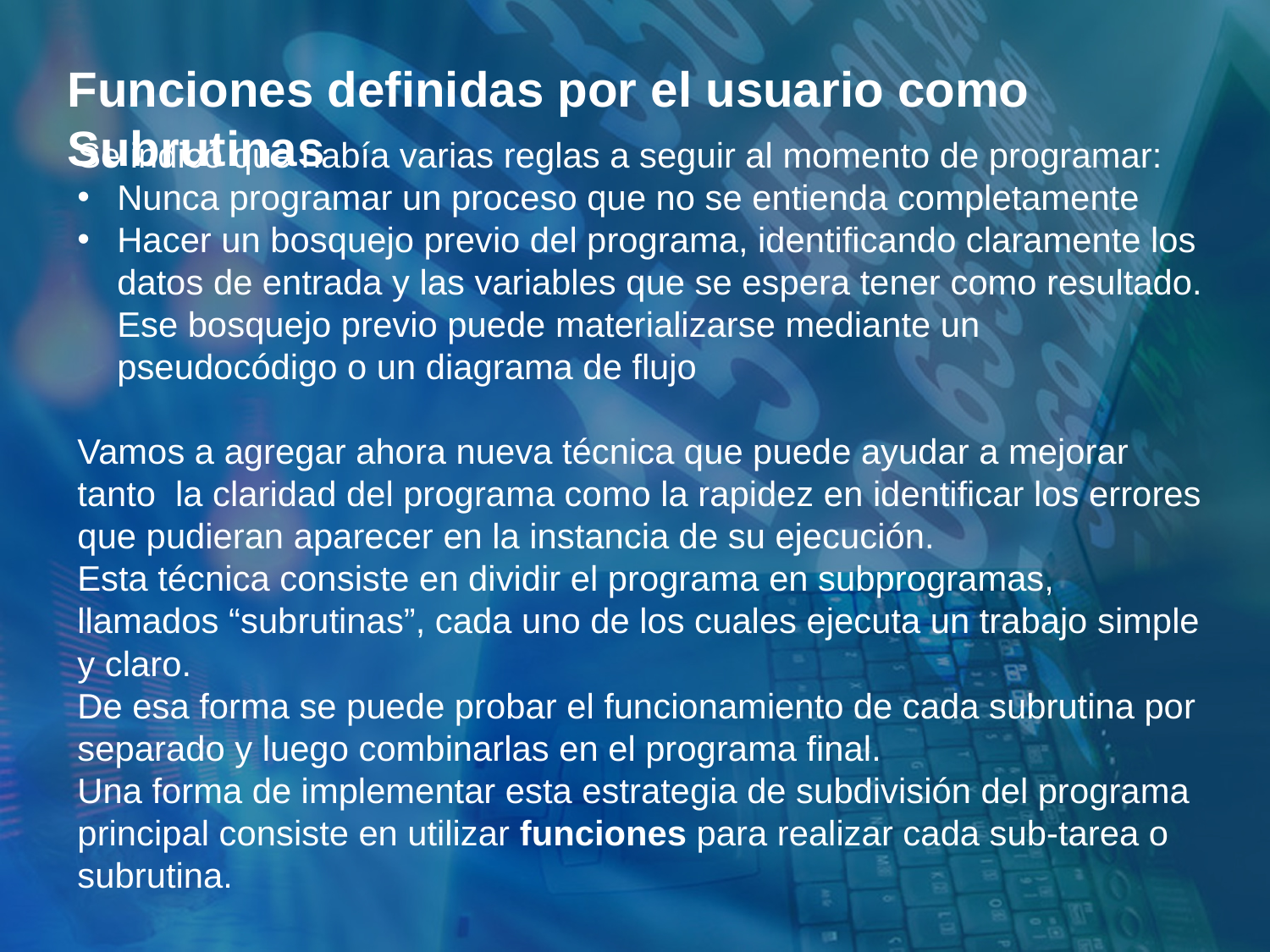

Funciones definidas por el usuario como Subrutinas
Se indicó que había varias reglas a seguir al momento de programar:
Nunca programar un proceso que no se entienda completamente
Hacer un bosquejo previo del programa, identificando claramente los datos de entrada y las variables que se espera tener como resultado. Ese bosquejo previo puede materializarse mediante un pseudocódigo o un diagrama de flujo

Vamos a agregar ahora nueva técnica que puede ayudar a mejorar tanto  la claridad del programa como la rapidez en identificar los errores que pudieran aparecer en la instancia de su ejecución.
Esta técnica consiste en dividir el programa en subprogramas, llamados “subrutinas”, cada uno de los cuales ejecuta un trabajo simple y claro.
De esa forma se puede probar el funcionamiento de cada subrutina por separado y luego combinarlas en el programa final.
Una forma de implementar esta estrategia de subdivisión del programa principal consiste en utilizar funciones para realizar cada sub-tarea o subrutina.